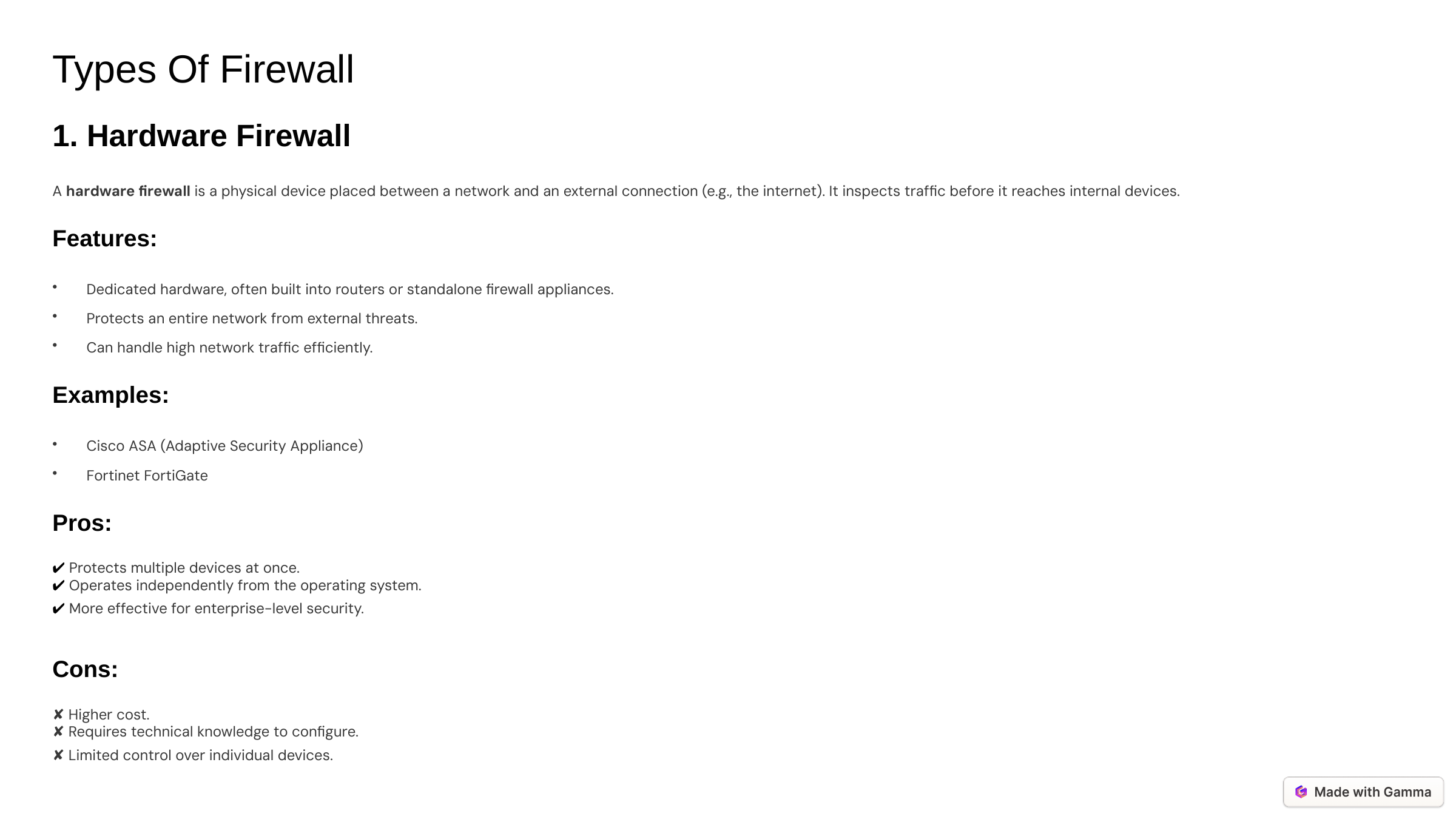

Types Of Firewall
1. Hardware Firewall
A hardware firewall is a physical device placed between a network and an external connection (e.g., the internet). It inspects traffic before it reaches internal devices.
Features:
Dedicated hardware, often built into routers or standalone firewall appliances.
Protects an entire network from external threats.
Can handle high network traffic efficiently.
Examples:
Cisco ASA (Adaptive Security Appliance)
Fortinet FortiGate
Pros:
✔ Protects multiple devices at once.
✔ Operates independently from the operating system.
✔ More effective for enterprise-level security.
Cons:
✘ Higher cost.
✘ Requires technical knowledge to configure.
✘ Limited control over individual devices.